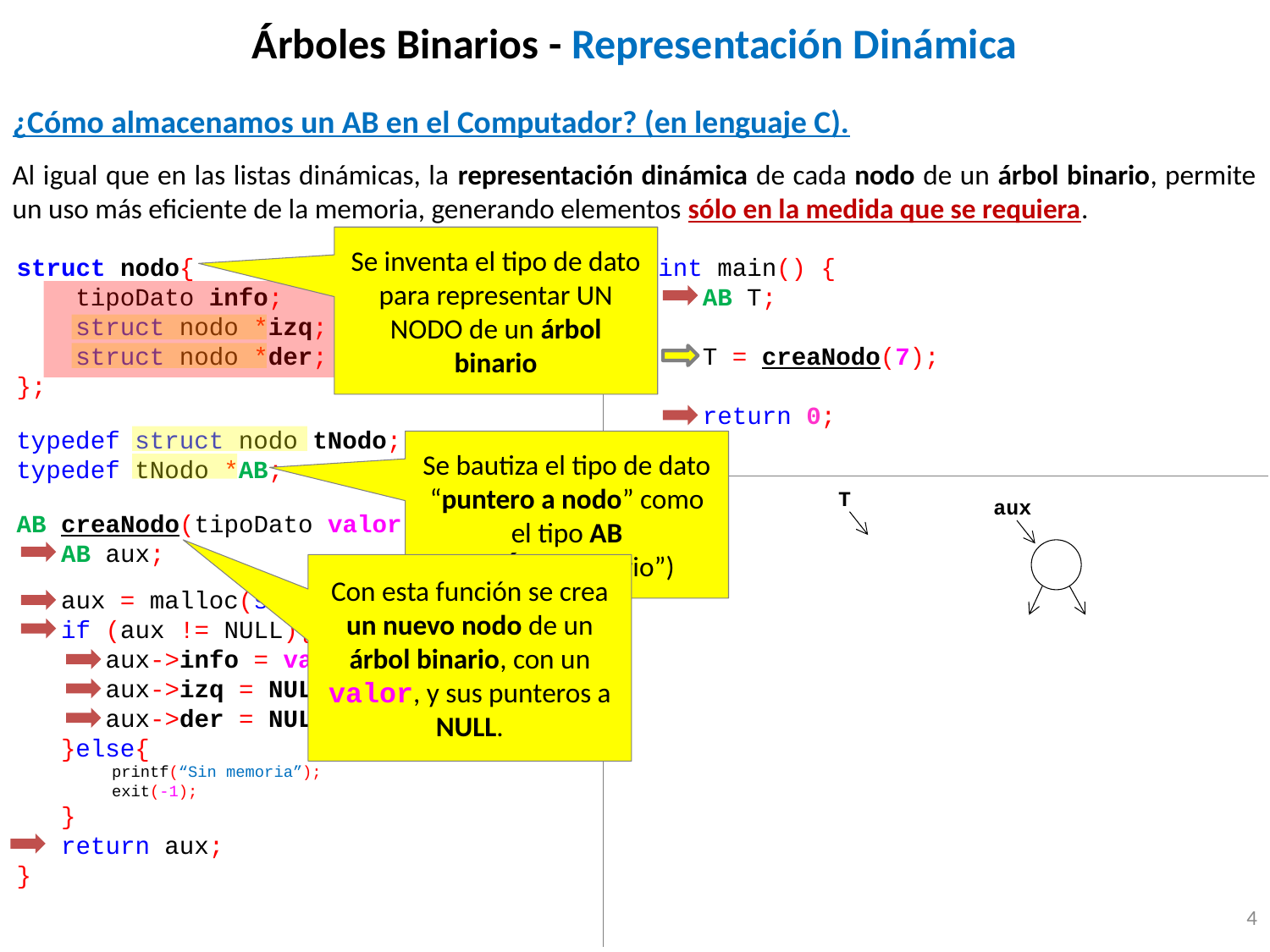

# Árboles Binarios - Representación Dinámica
¿Cómo almacenamos un AB en el Computador? (en lenguaje C).
Al igual que en las listas dinámicas, la representación dinámica de cada nodo de un árbol binario, permite un uso más eficiente de la memoria, generando elementos sólo en la medida que se requiera.
Se inventa el tipo de dato para representar UN NODO de un árbol binario
struct nodo{
    tipoDato info;
    struct nodo *izq;
    struct nodo *der;
};
int main() {
   AB T;

   T = creaNodo(7);

   return 0;
}

typedef struct nodo tNodo;
typedef tNodo *AB;

Se bautiza el tipo de dato “puntero a nodo” como el tipo AB
(de Árbol Binario”)

T
aux
AB creaNodo(tipoDato valor) {
   AB aux;

   aux = malloc(sizeof(tNodo));
   if (aux != NULL){
      aux->info = valor;
      aux->izq = NULL;
      aux->der = NULL;
   }else{
          printf(“Sin memoria”);
          exit(-1);
   }
   return aux;
}

7

Con esta función se crea un nuevo nodo de un árbol binario, con un valor, y sus punteros a NULL.

4